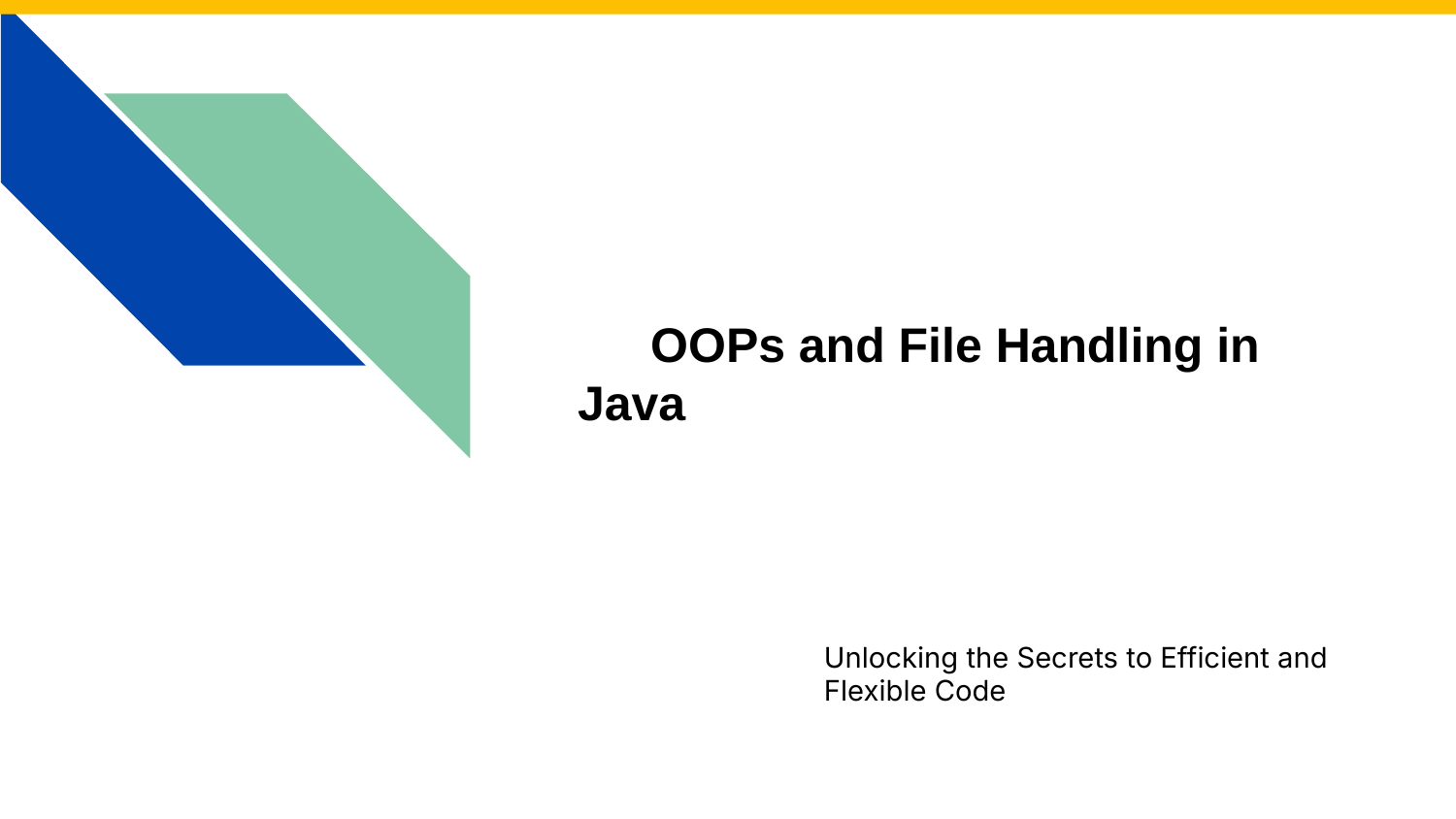

# OOPs and File Handling in Java
Unlocking the Secrets to Efficient and Flexible Code